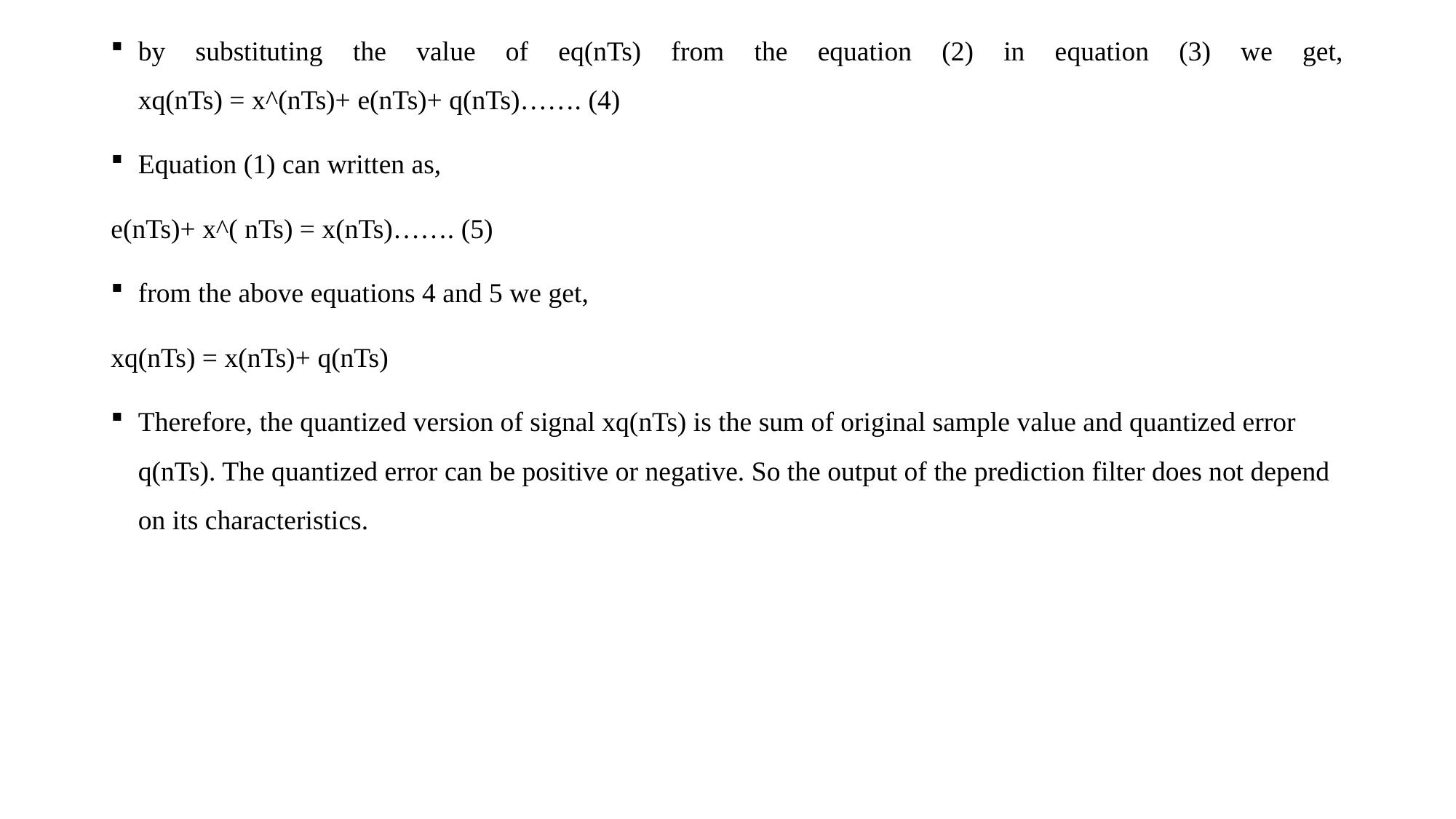

by substituting the value of eq(nTs) from the equation (2) in equation (3) we get,
xq(nTs) = x^(nTs)+ e(nTs)+ q(nTs)……. (4)
Equation (1) can written as,
e(nTs)+ x^( nTs) = x(nTs)……. (5)
from the above equations 4 and 5 we get,
xq(nTs) = x(nTs)+ q(nTs)
Therefore, the quantized version of signal xq(nTs) is the sum of original sample value and quantized error q(nTs). The quantized error can be positive or negative. So the output of the prediction filter does not depend on its characteristics.